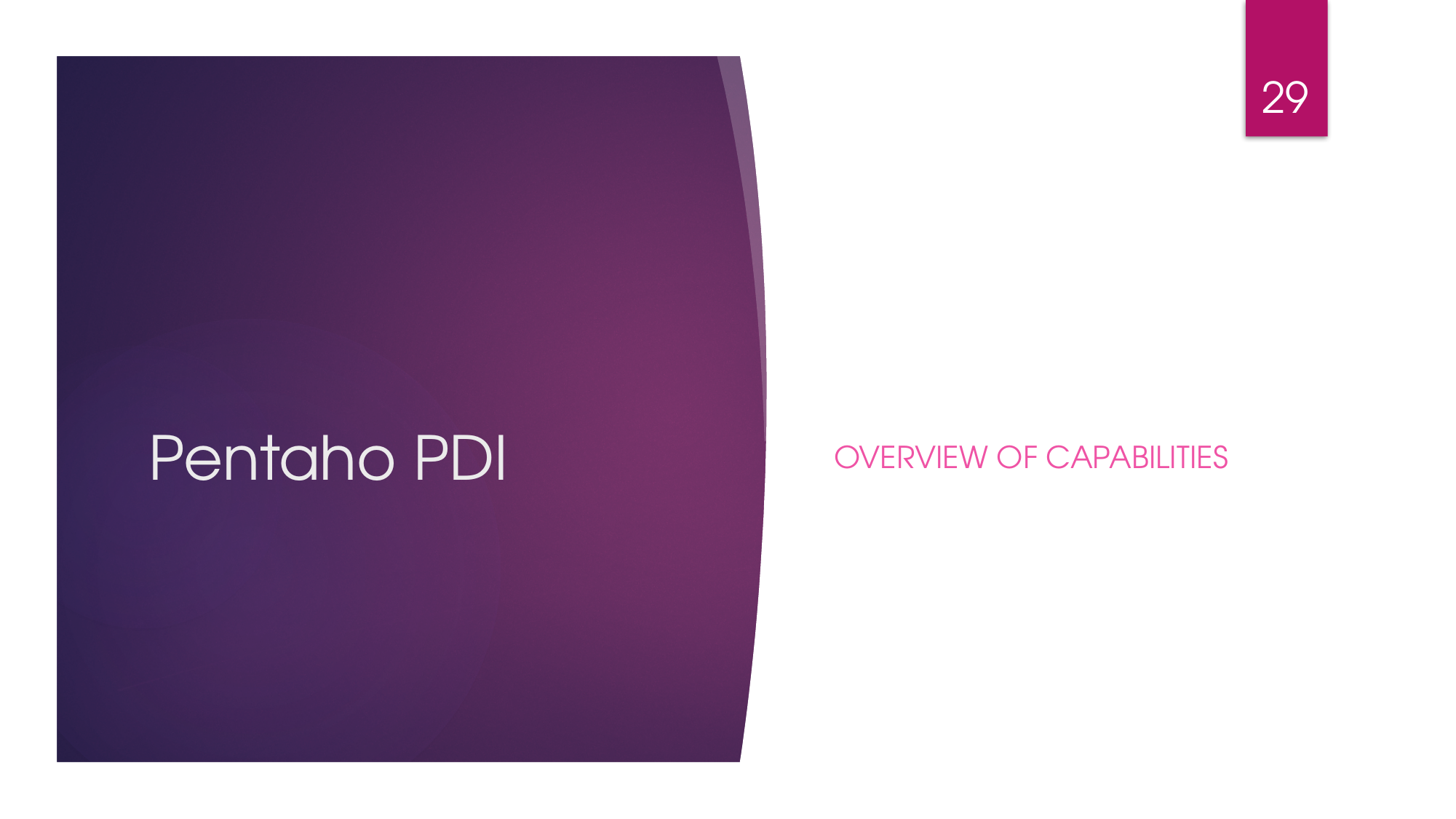

29
Overview of Capabilities
# Pentaho PDI